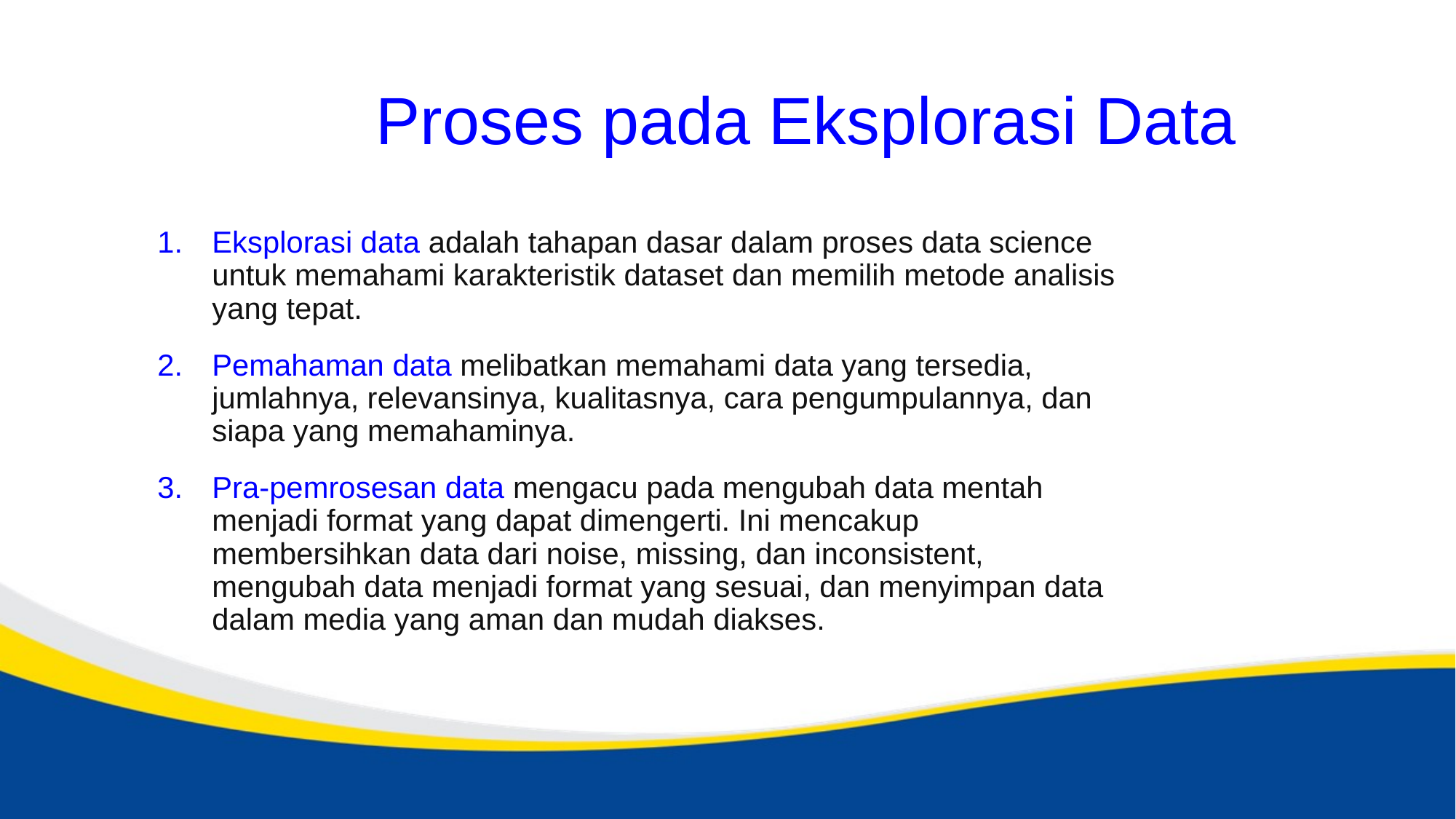

# Proses pada Eksplorasi Data
Eksplorasi data adalah tahapan dasar dalam proses data science untuk memahami karakteristik dataset dan memilih metode analisis yang tepat.
Pemahaman data melibatkan memahami data yang tersedia, jumlahnya, relevansinya, kualitasnya, cara pengumpulannya, dan siapa yang memahaminya.
Pra-pemrosesan data mengacu pada mengubah data mentah menjadi format yang dapat dimengerti. Ini mencakup membersihkan data dari noise, missing, dan inconsistent, mengubah data menjadi format yang sesuai, dan menyimpan data dalam media yang aman dan mudah diakses.